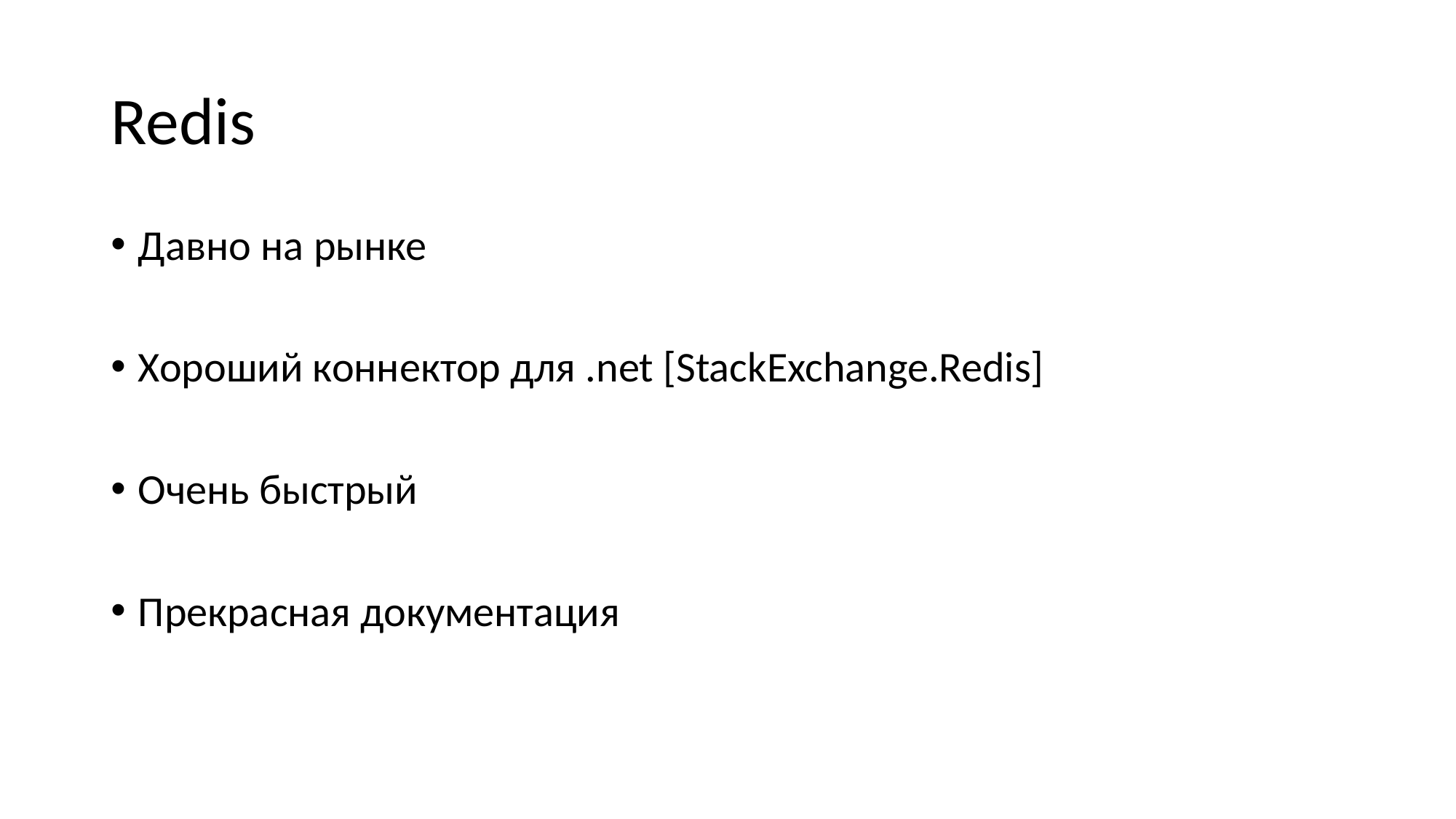

# Redis
Давно на рынке

Хороший коннектор для .net [StackExchange.Redis]

Очень быстрый

Прекрасная документация